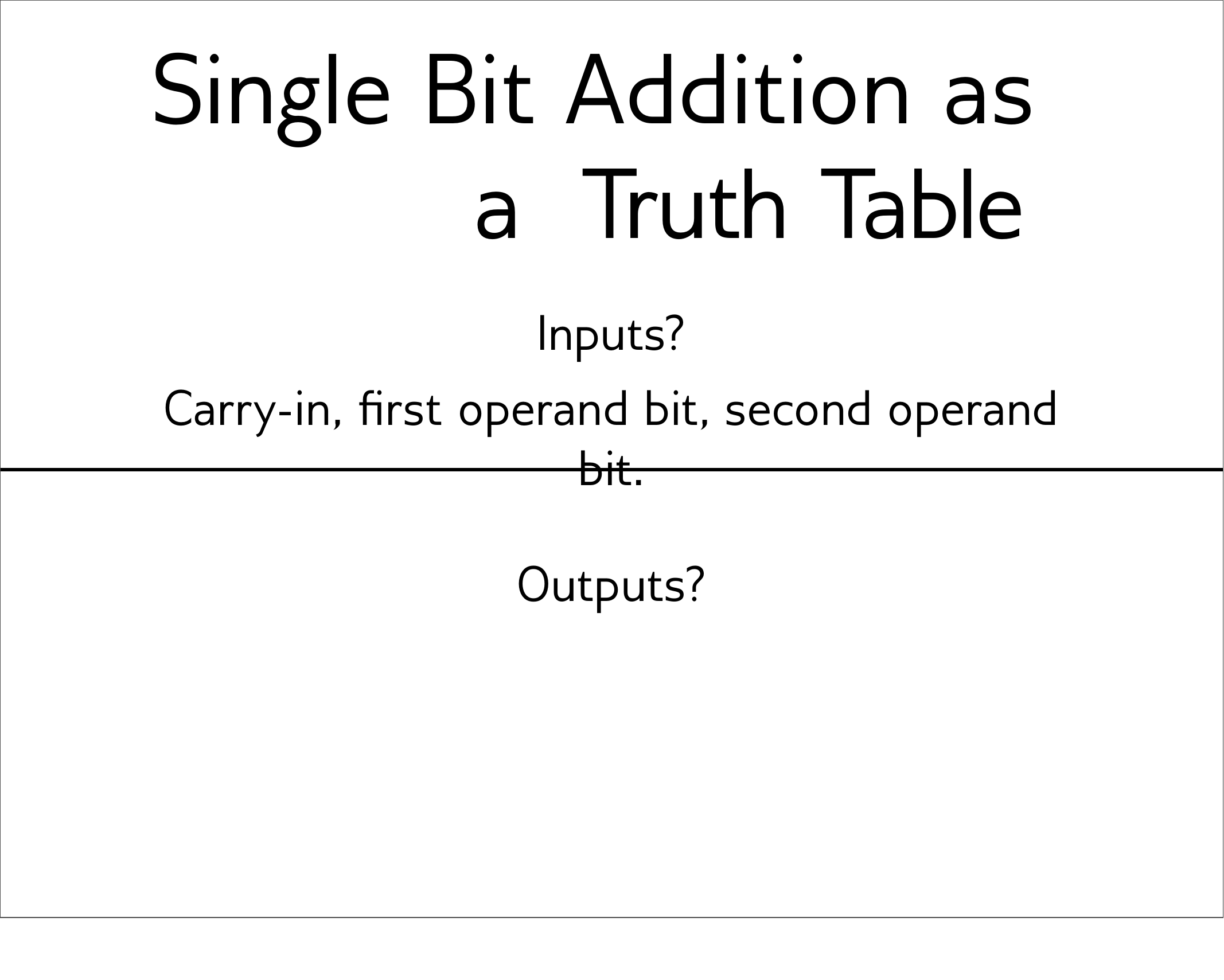

# Single Bit Addition as	a  Truth Table
Inputs?
Carry-in, first operand bit, second operand bit.

Outputs?